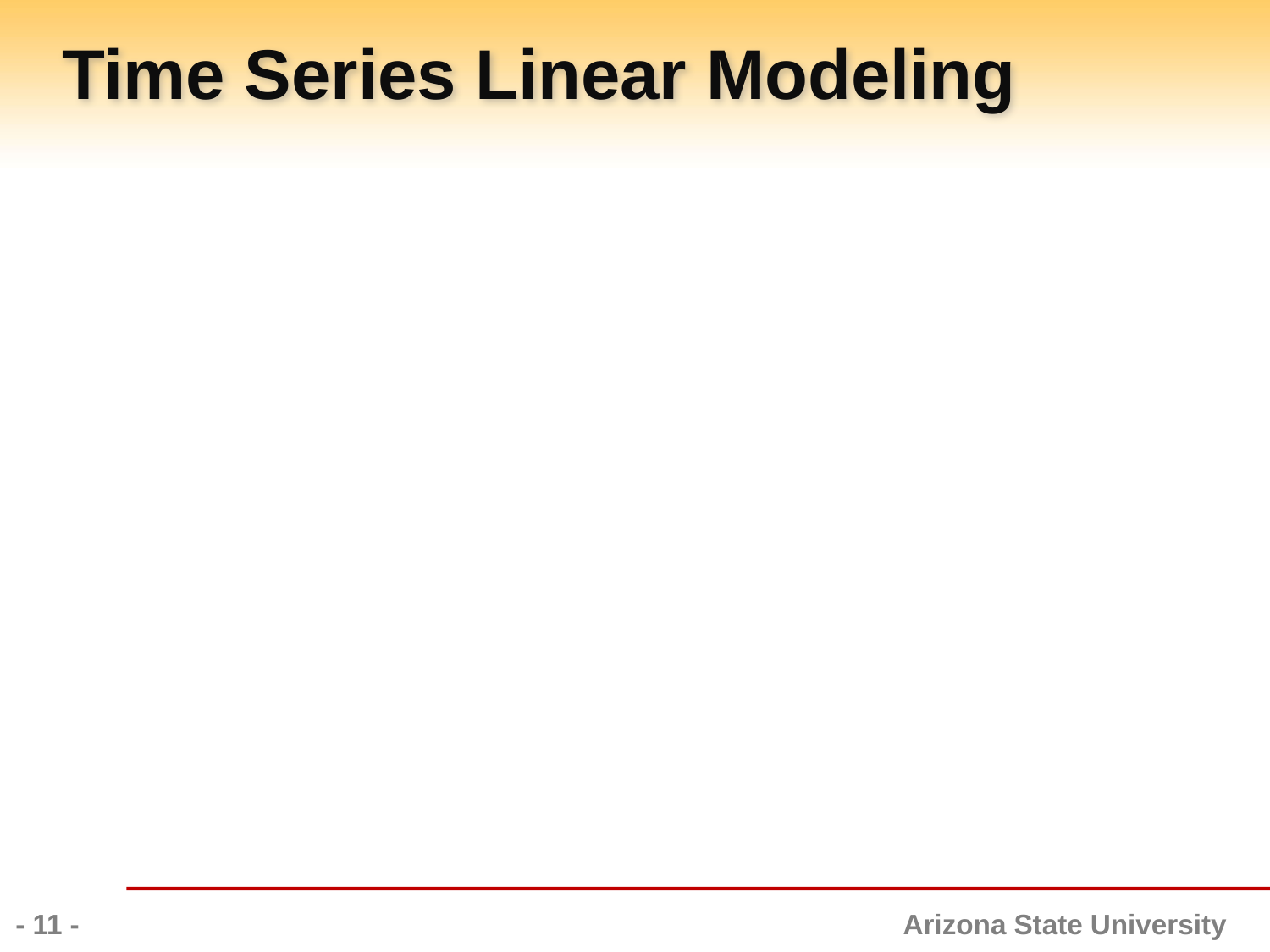

# Time Series Linear Modeling

- 11 -